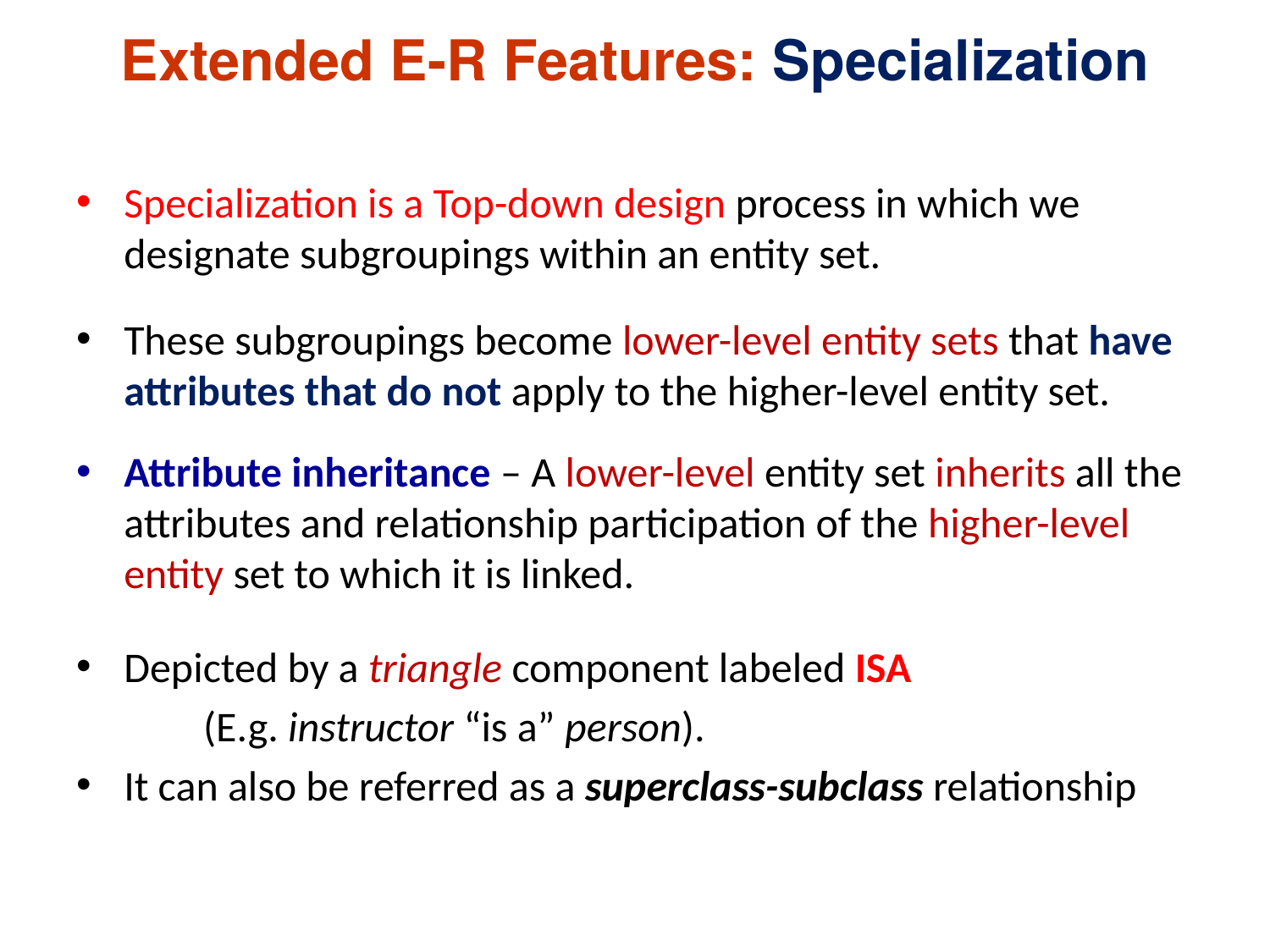

Extended E-R Features: Specialization
Specialization is a Top-down design process in which we designate subgroupings within an entity set.

These subgroupings become lower-level entity sets that have attributes that do not apply to the higher-level entity set.

Attribute inheritance – A lower-level entity set inherits all the attributes and relationship participation of the higher-level entity set to which it is linked.

Depicted by a triangle component labeled ISA
	(E.g. instructor “is a” person).
It can also be referred as a superclass-subclass relationship